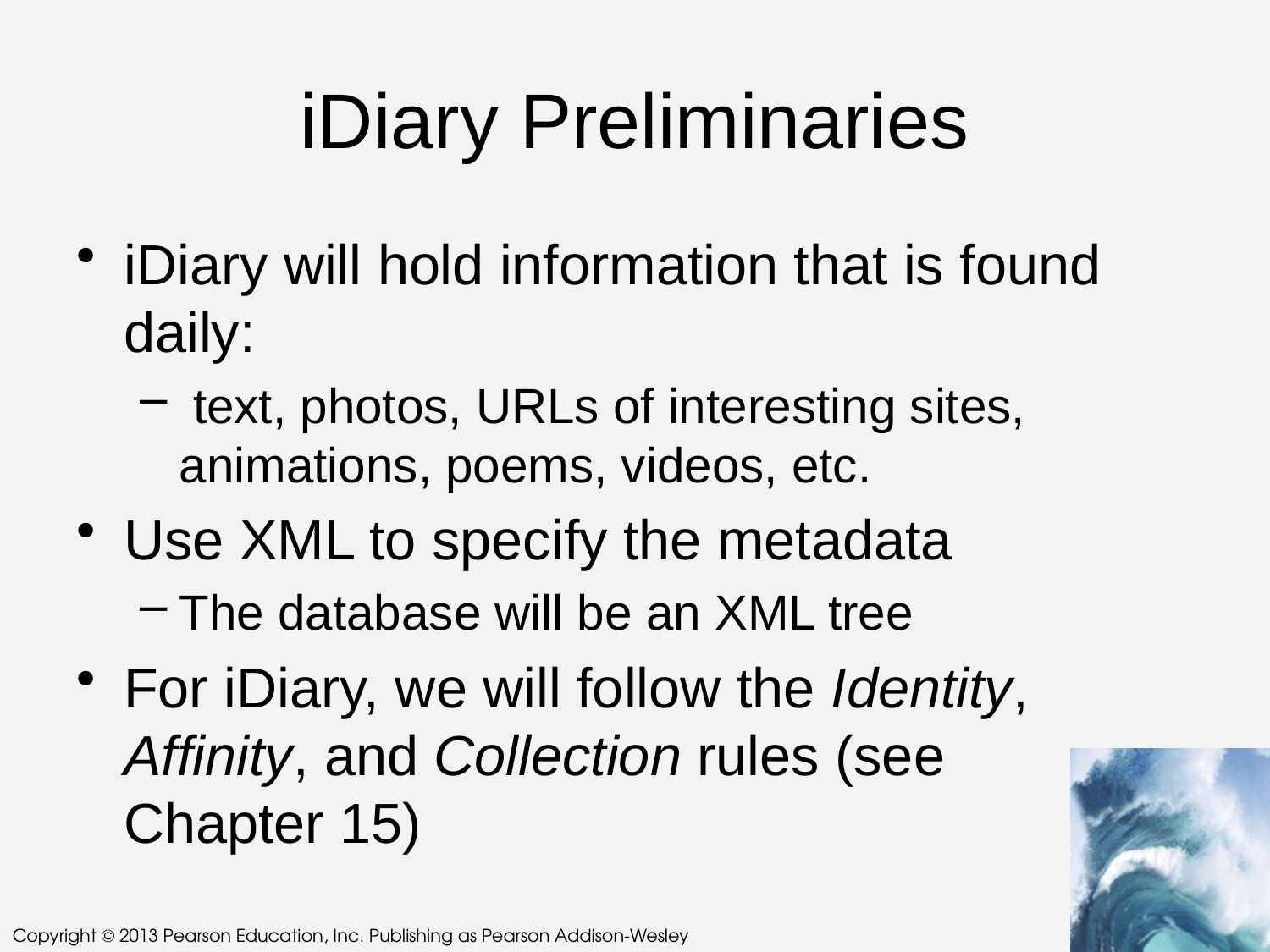

# iDiary Preliminaries
iDiary will hold information that is found daily:
 text, photos, URLs of interesting sites, animations, poems, videos, etc.
Use XML to specify the metadata
The database will be an XML tree
For iDiary, we will follow the Identity, Affinity, and Collection rules (see
Chapter 15)